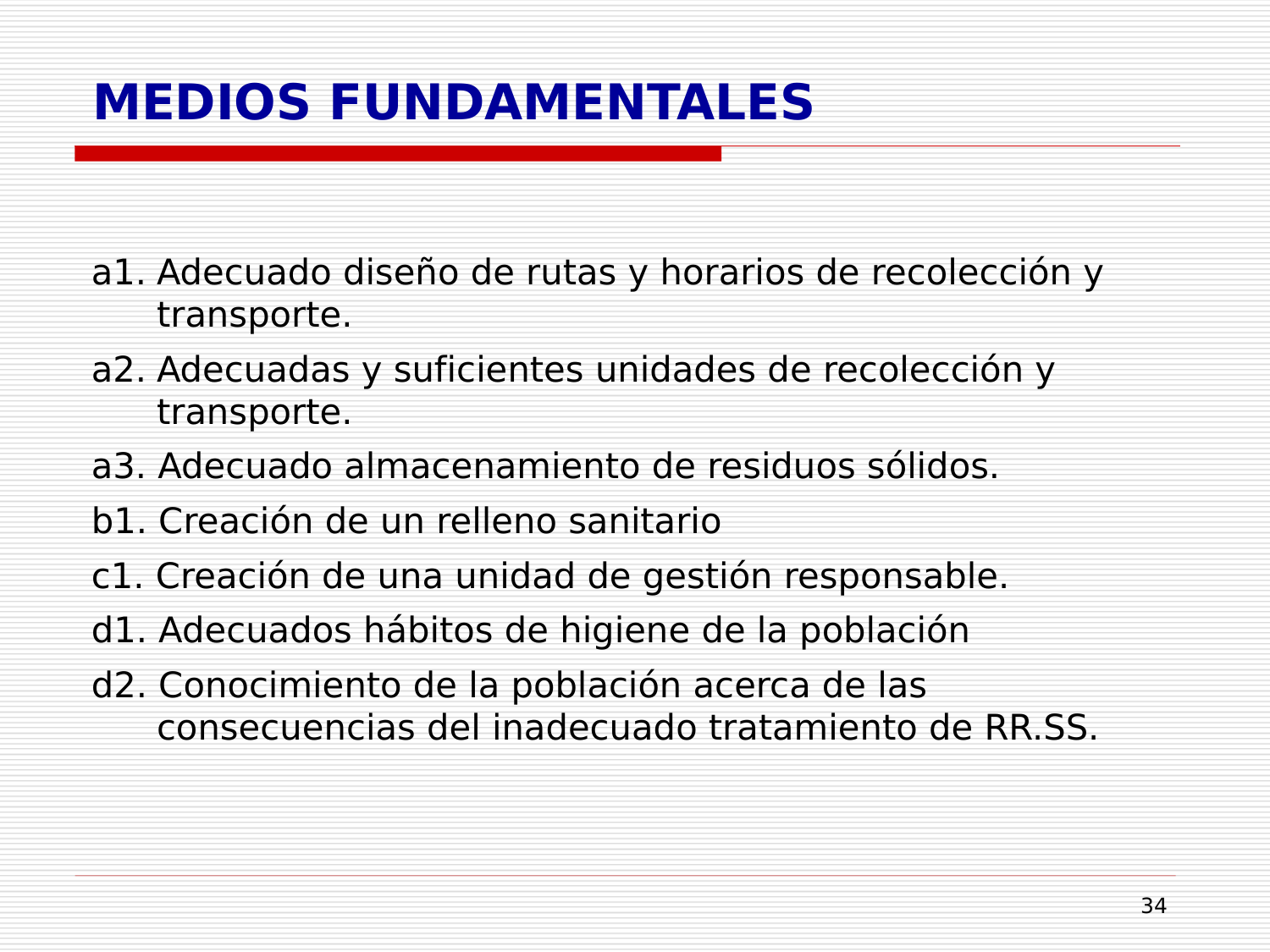

# MEDIOS FUNDAMENTALES
a1.	Adecuado diseño de rutas y horarios de recolección y transporte.
a2.	Adecuadas y suficientes unidades de recolección y transporte.
a3. Adecuado almacenamiento de residuos sólidos.
b1. Creación de un relleno sanitario
c1. Creación de una unidad de gestión responsable.
d1. Adecuados hábitos de higiene de la población
d2. Conocimiento de la población acerca de las consecuencias del inadecuado tratamiento de RR.SS.
34